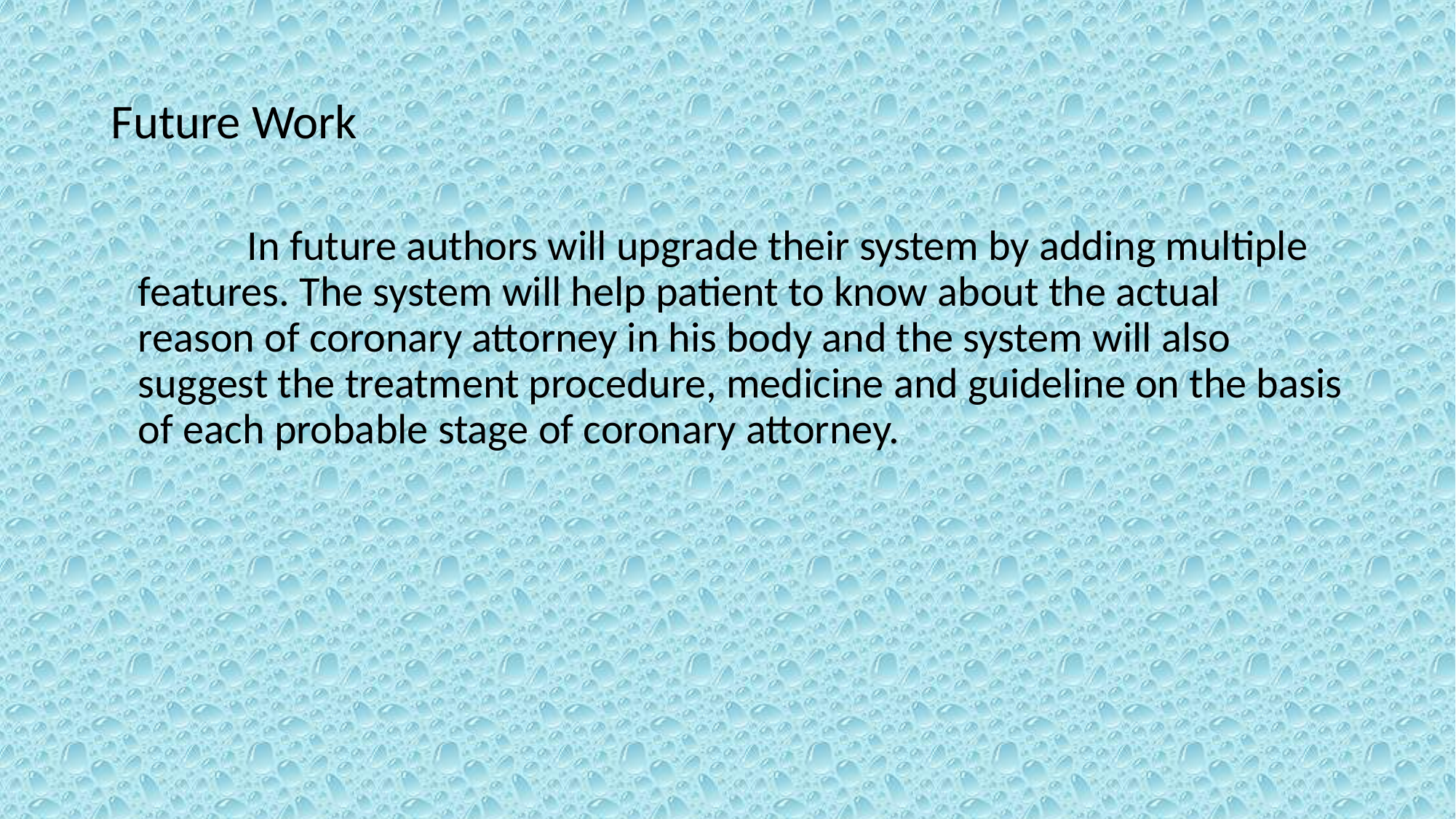

# Future Work
		In future authors will upgrade their system by adding multiple features. The system will help patient to know about the actual reason of coronary attorney in his body and the system will also suggest the treatment procedure, medicine and guideline on the basis of each probable stage of coronary attorney.